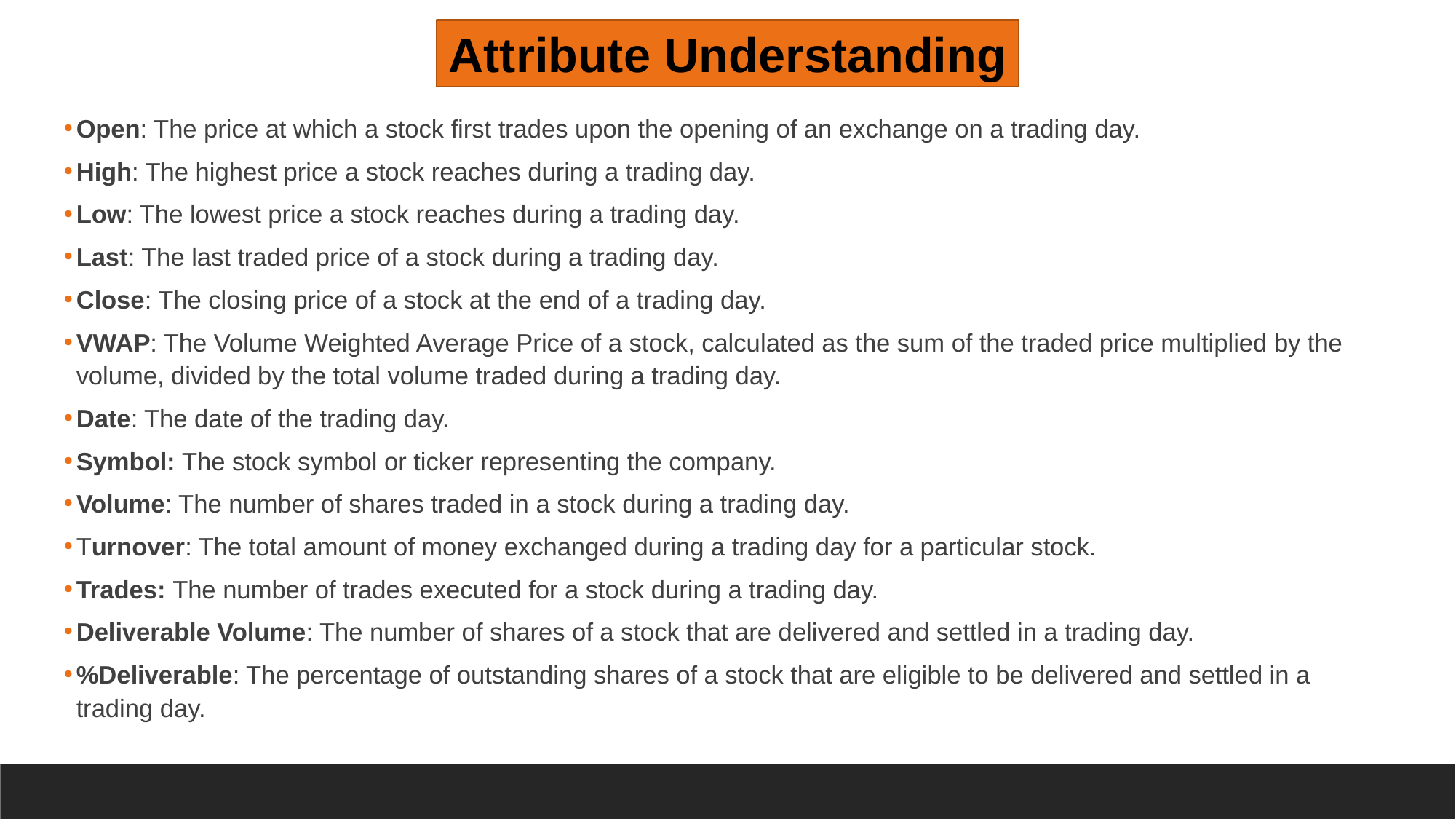

Attribute Understanding
Open: The price at which a stock first trades upon the opening of an exchange on a trading day.
High: The highest price a stock reaches during a trading day.
Low: The lowest price a stock reaches during a trading day.
Last: The last traded price of a stock during a trading day.
Close: The closing price of a stock at the end of a trading day.
VWAP: The Volume Weighted Average Price of a stock, calculated as the sum of the traded price multiplied by the volume, divided by the total volume traded during a trading day.
Date: The date of the trading day.
Symbol: The stock symbol or ticker representing the company.
Volume: The number of shares traded in a stock during a trading day.
Turnover: The total amount of money exchanged during a trading day for a particular stock.
Trades: The number of trades executed for a stock during a trading day.
Deliverable Volume: The number of shares of a stock that are delivered and settled in a trading day.
%Deliverable: The percentage of outstanding shares of a stock that are eligible to be delivered and settled in a trading day.